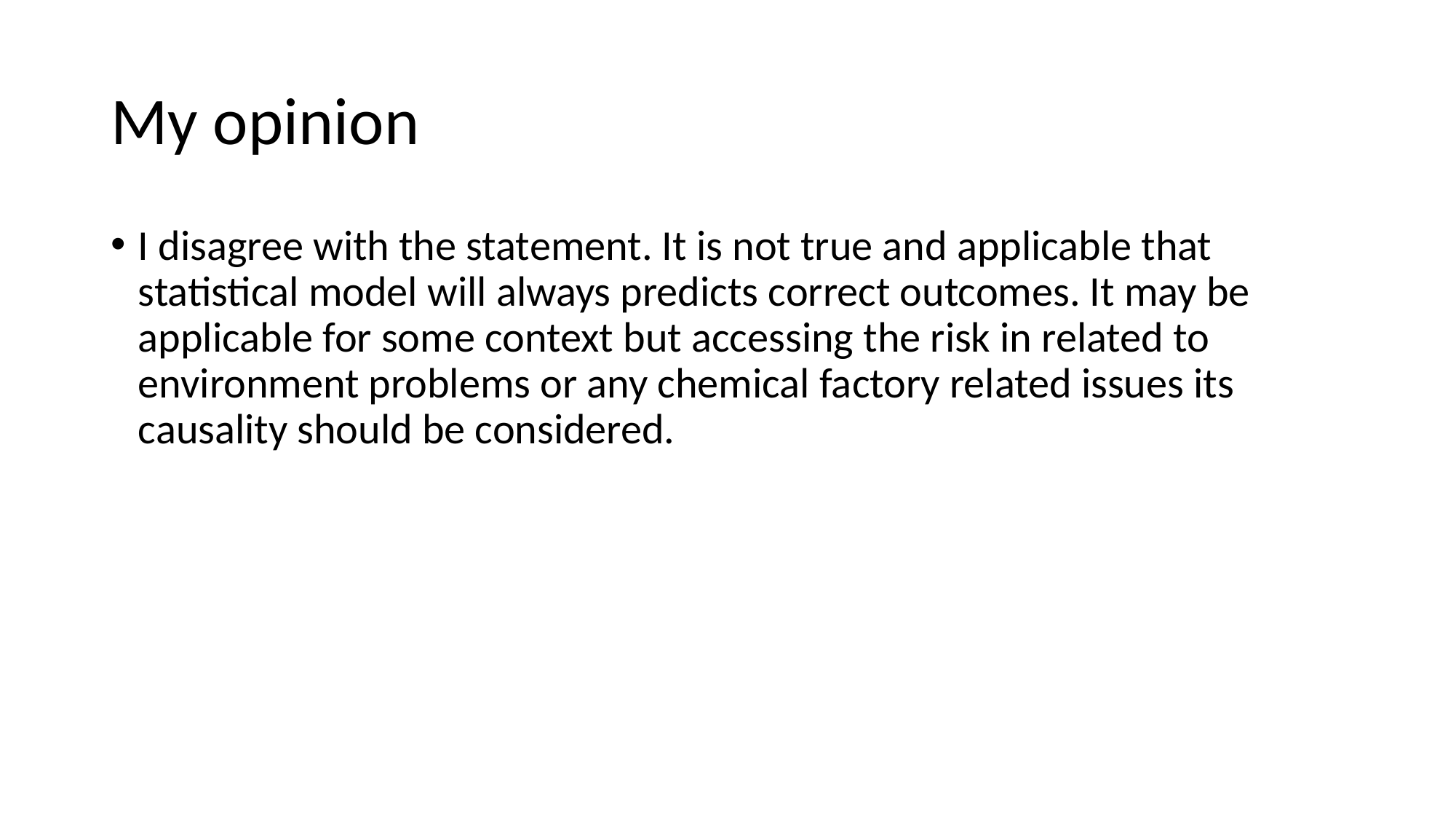

# My opinion
I disagree with the statement. It is not true and applicable that statistical model will always predicts correct outcomes. It may be applicable for some context but accessing the risk in related to environment problems or any chemical factory related issues its causality should be considered.